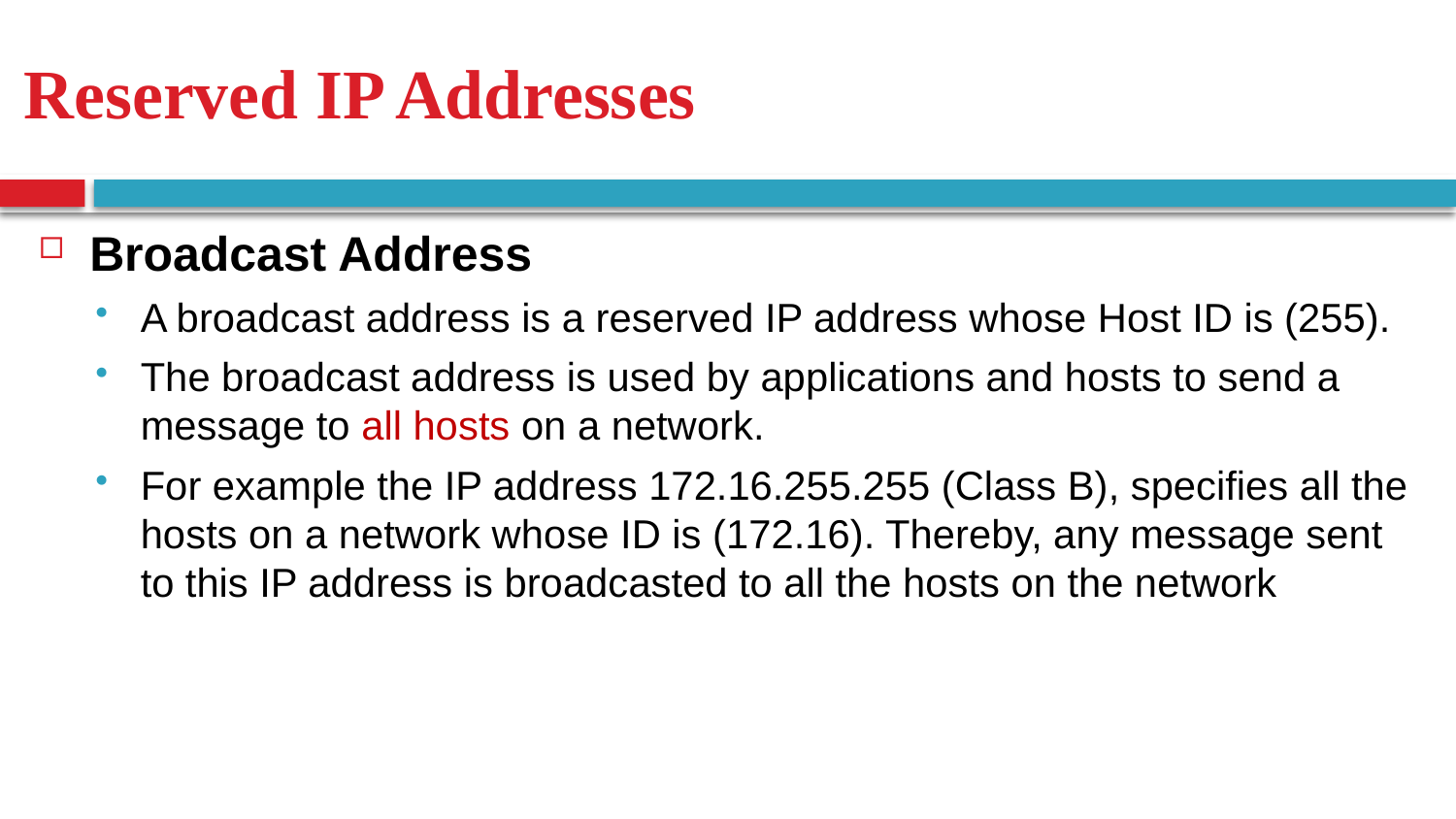

Reserved IP Addresses
Broadcast Address
A broadcast address is a reserved IP address whose Host ID is (255).
The broadcast address is used by applications and hosts to send a message to all hosts on a network.
For example the IP address 172.16.255.255 (Class B), specifies all the hosts on a network whose ID is (172.16). Thereby, any message sent to this IP address is broadcasted to all the hosts on the network